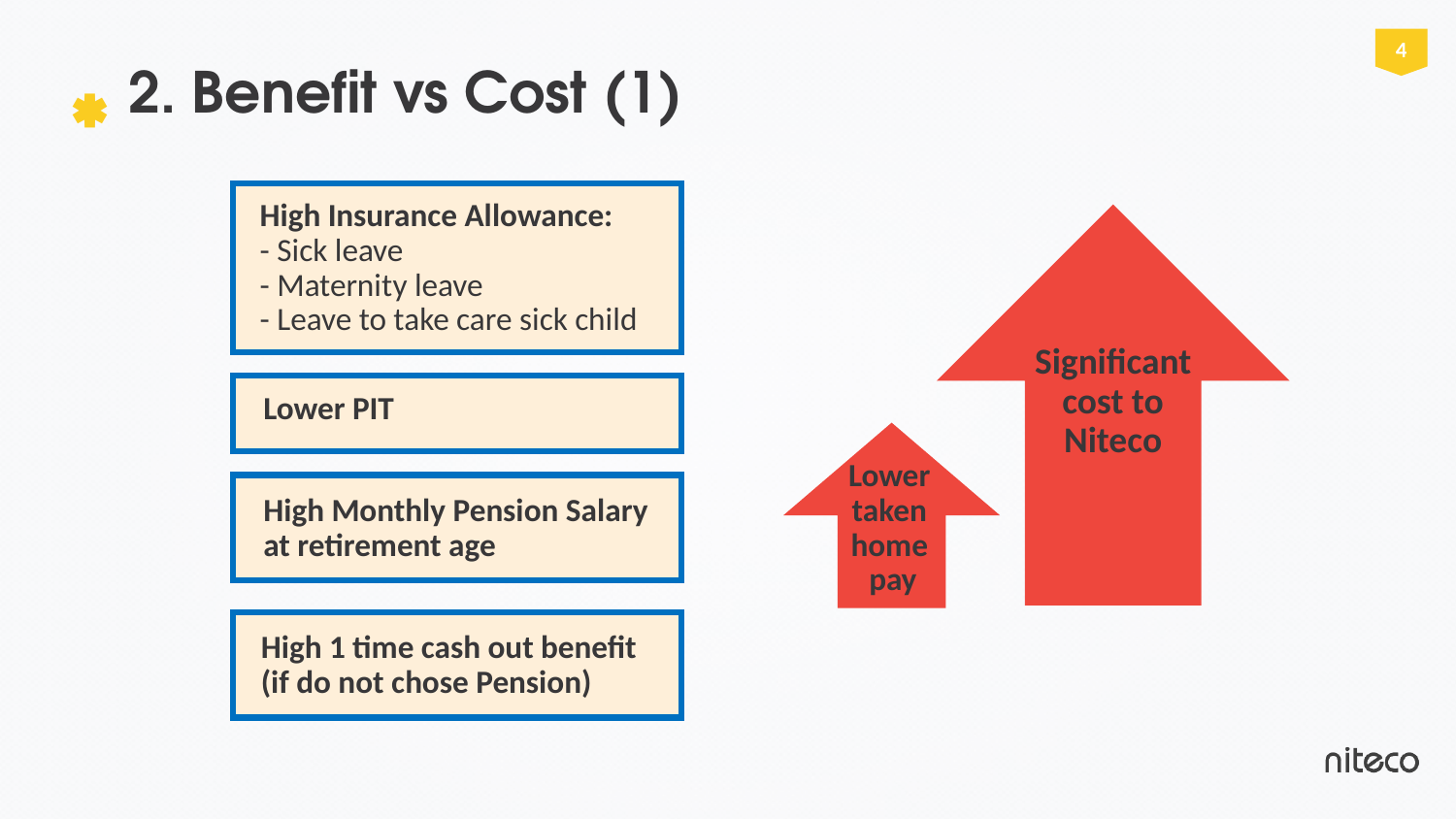

# 2. Benefit vs Cost (1)

High Insurance Allowance:
- Sick leave
- Maternity leave
- Leave to take care sick child

Significant cost to Niteco

Lower PIT

Lower
taken
home
pay

High Monthly Pension Salary
at retirement age
High Monthly Pension Salary
at retirement age

High 1 time cash out benefit
(if do not chose Pension)